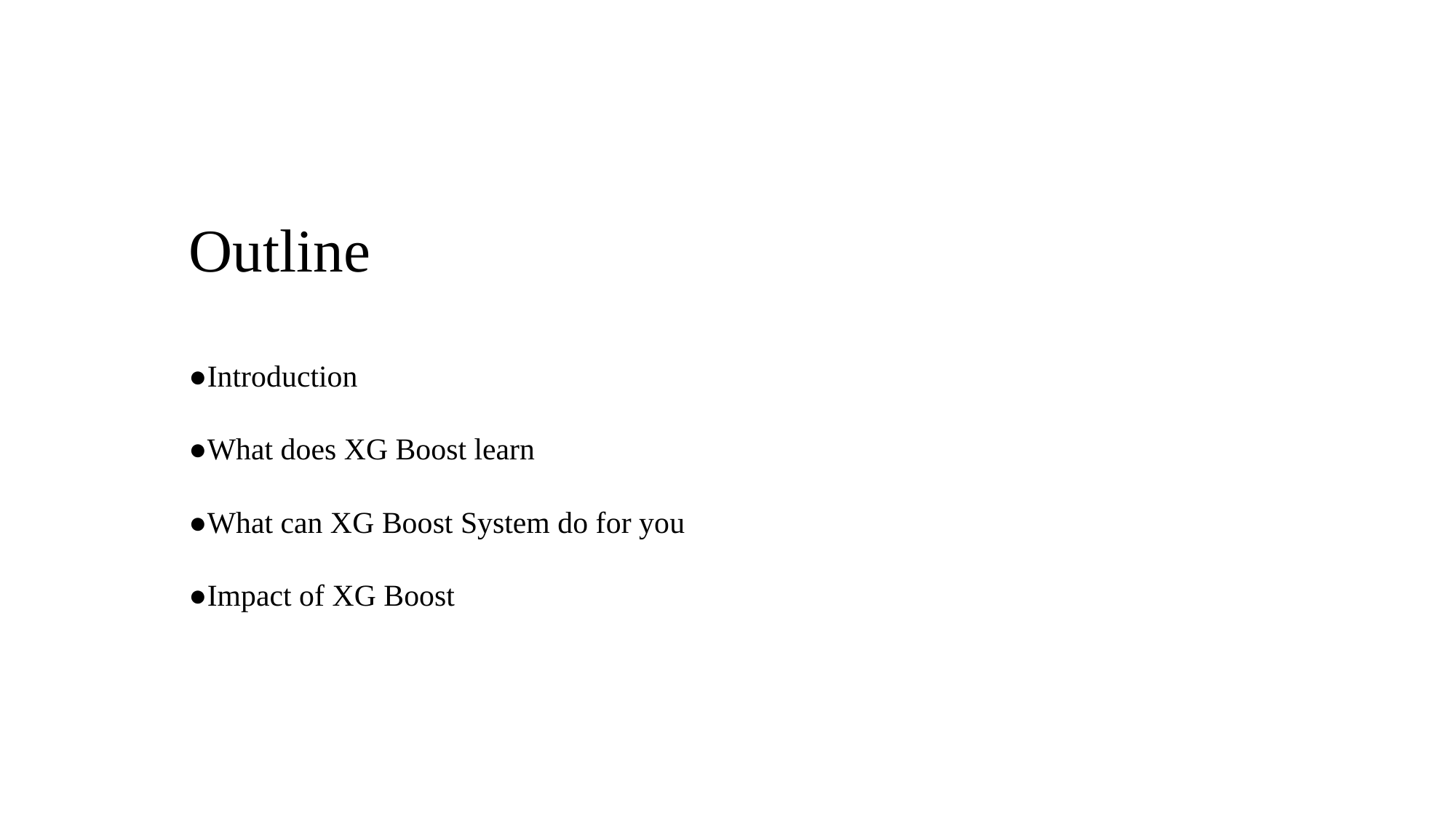

Outline

●Introduction

●What does XG Boost learn

●What can XG Boost System do for you

●Impact of XG Boost